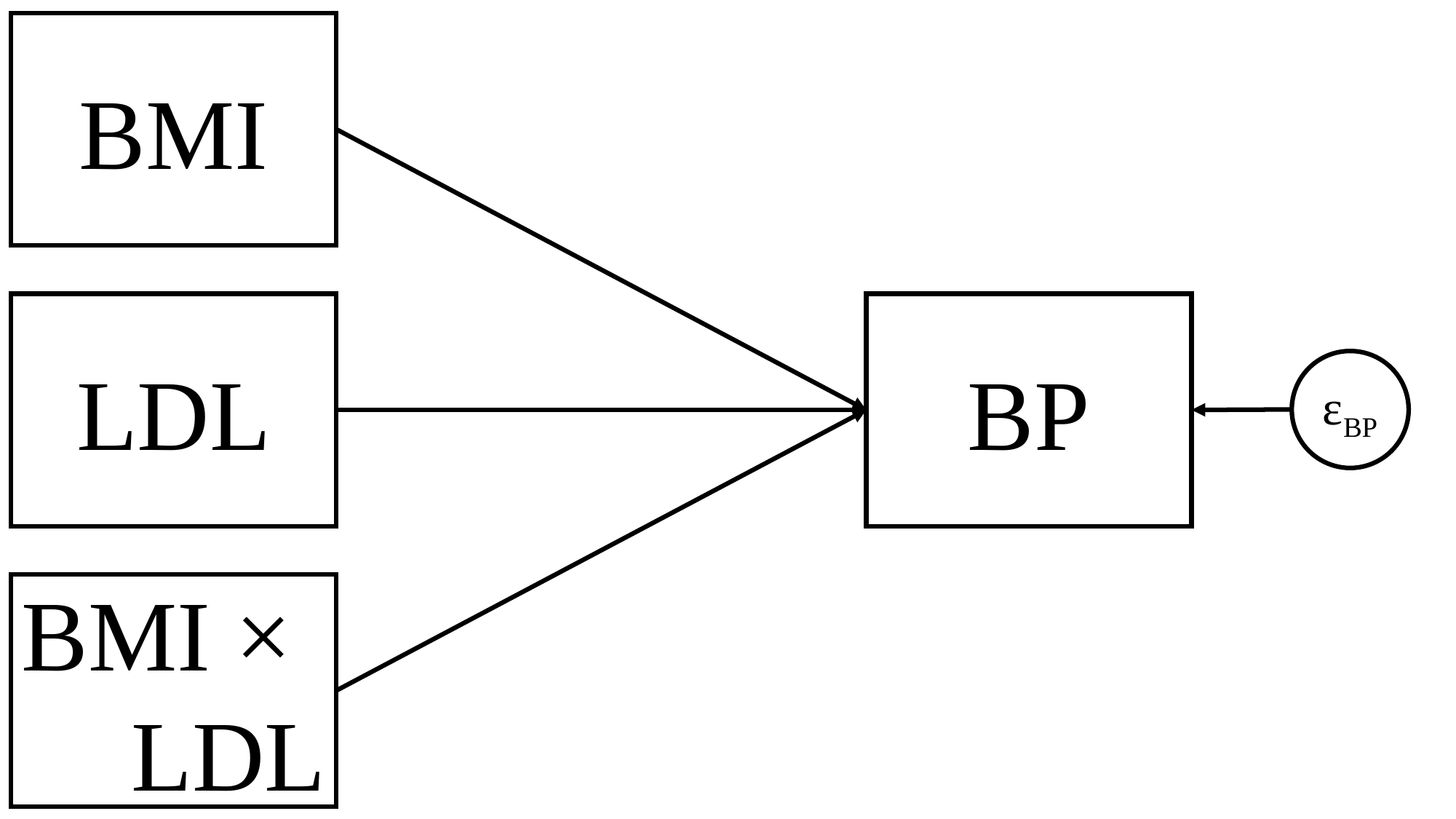

BMI
LDL
BP
εBP
BMI ×
LDL